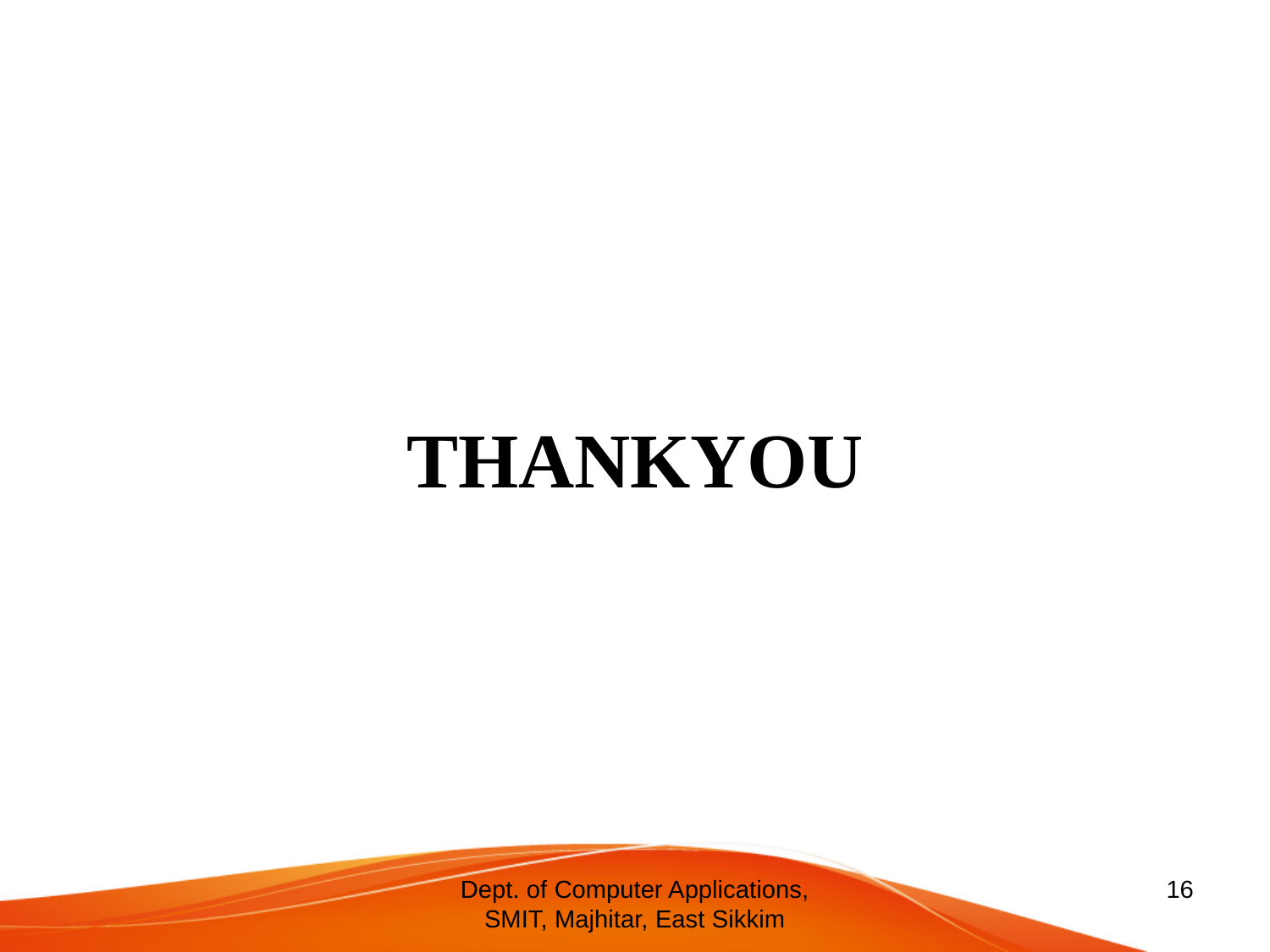

THANKYOU
Dept. of Computer Applications, SMIT, Majhitar, East Sikkim
16